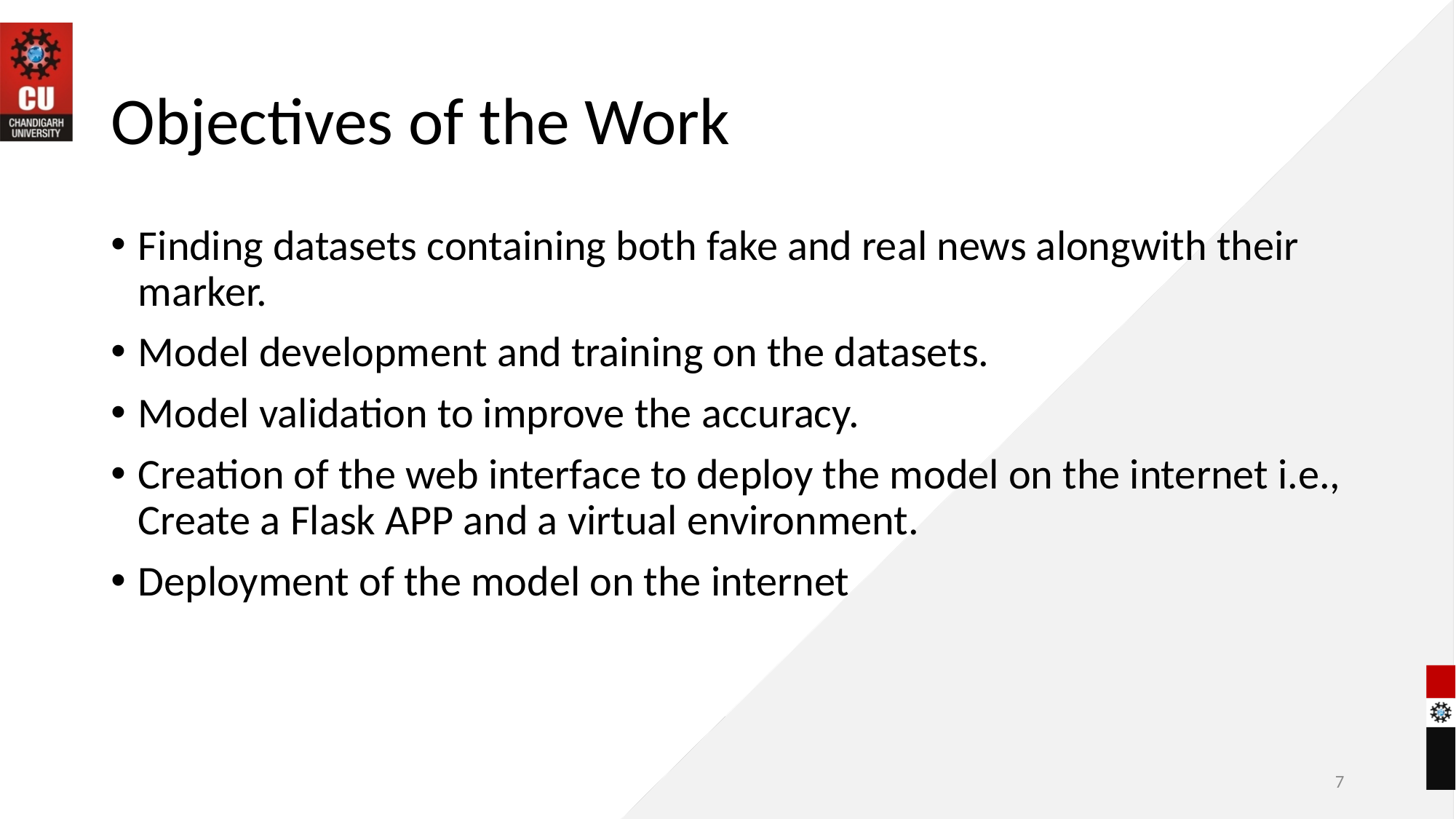

# Objectives of the Work
Finding datasets containing both fake and real news alongwith their marker.
Model development and training on the datasets.
Model validation to improve the accuracy.
Creation of the web interface to deploy the model on the internet i.e., Create a Flask APP and a virtual environment.
Deployment of the model on the internet
7